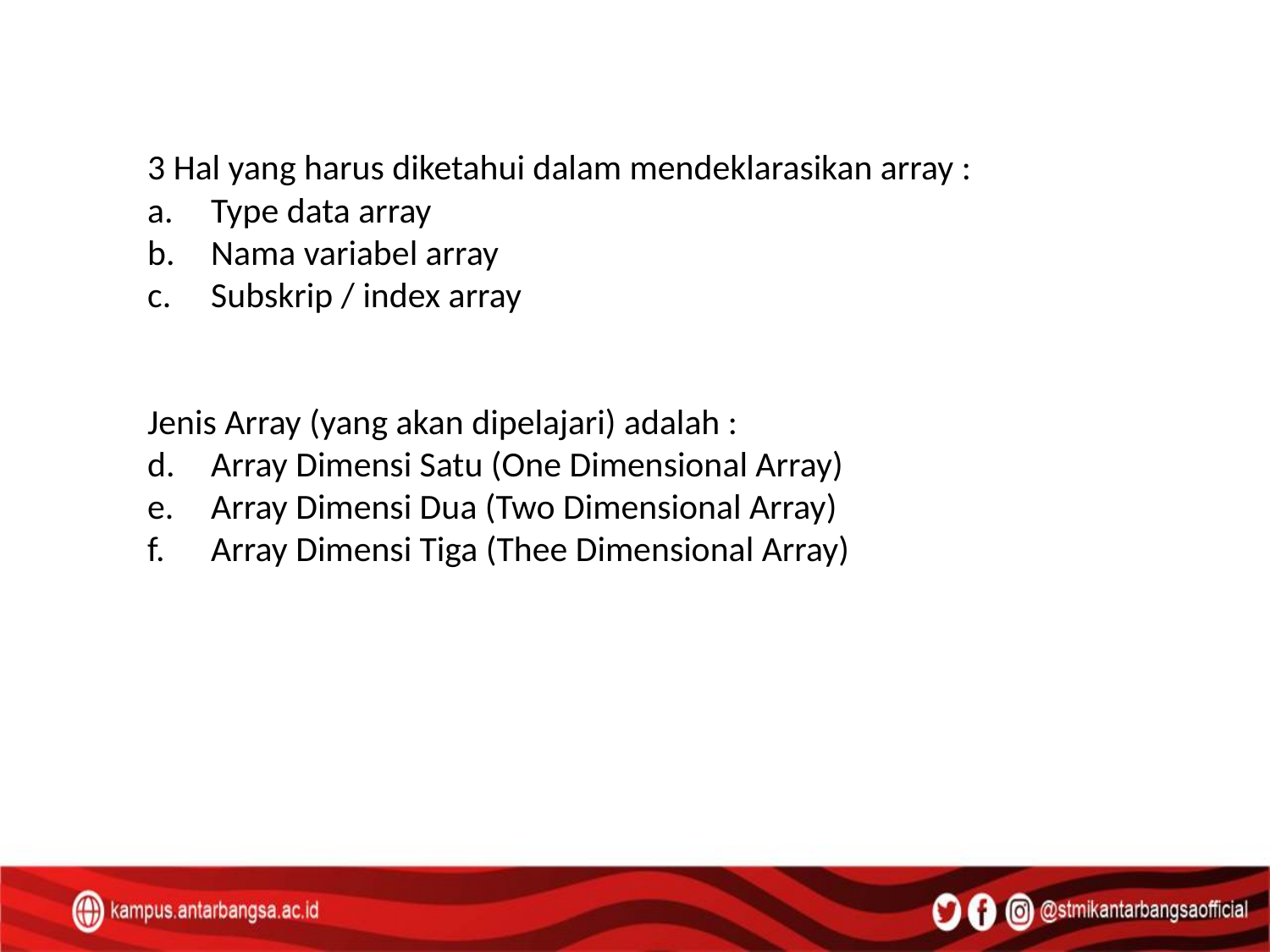

3 Hal yang harus diketahui dalam mendeklarasikan array :
Type data array
Nama variabel array
Subskrip / index array

Jenis Array (yang akan dipelajari) adalah :
Array Dimensi Satu (One Dimensional Array)
Array Dimensi Dua (Two Dimensional Array)
Array Dimensi Tiga (Thee Dimensional Array)